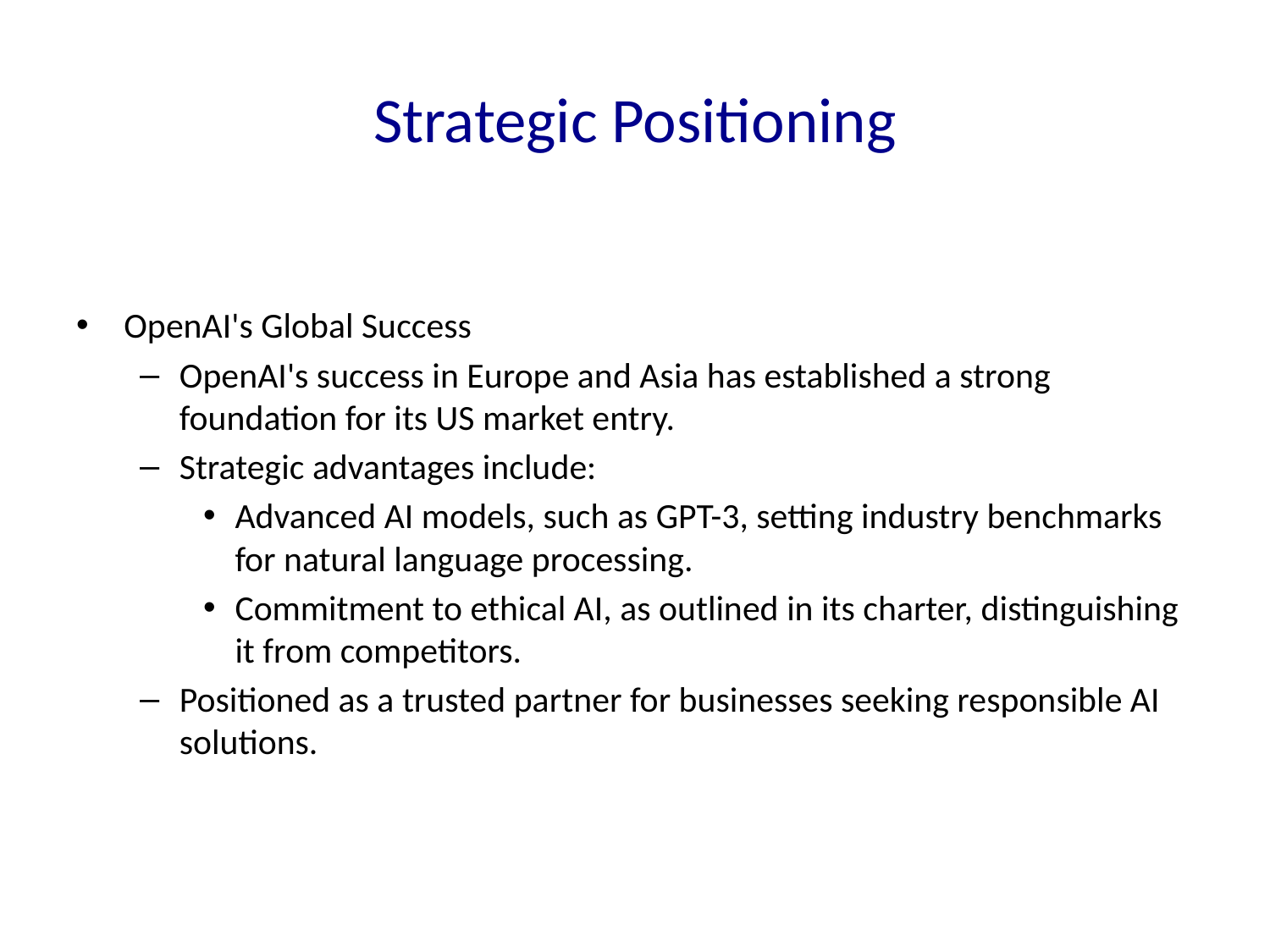

# Strategic Positioning

OpenAI's Global Success
OpenAI's success in Europe and Asia has established a strong foundation for its US market entry.
Strategic advantages include:
Advanced AI models, such as GPT-3, setting industry benchmarks for natural language processing.
Commitment to ethical AI, as outlined in its charter, distinguishing it from competitors.
Positioned as a trusted partner for businesses seeking responsible AI solutions.